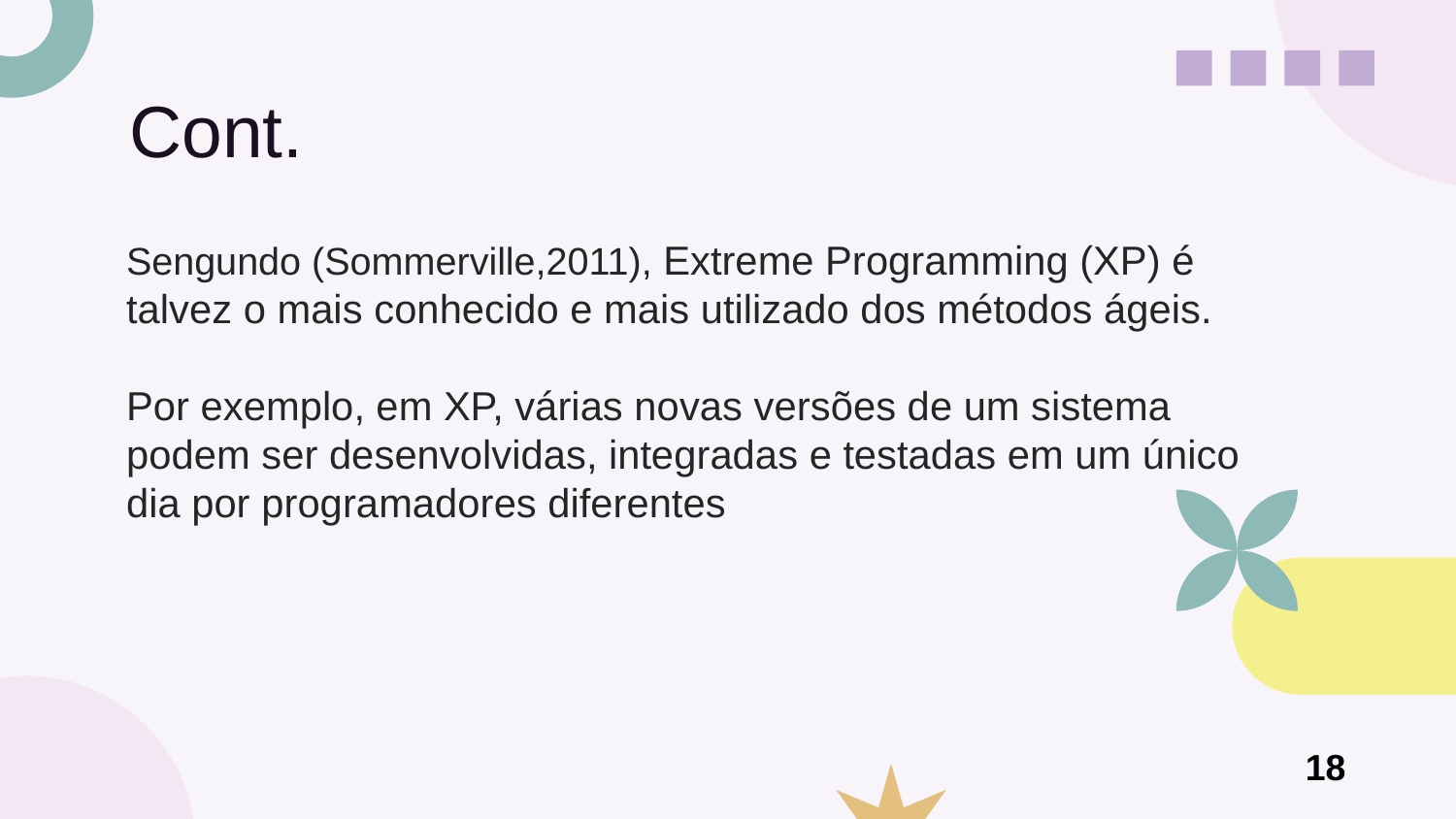

# Cont.
Sengundo (Sommerville,2011), Extreme Programming (XP) é talvez o mais conhecido e mais utilizado dos métodos ágeis.
Por exemplo, em XP, várias novas versões de um sistema podem ser desenvolvidas, integradas e testadas em um único dia por programadores diferentes

18